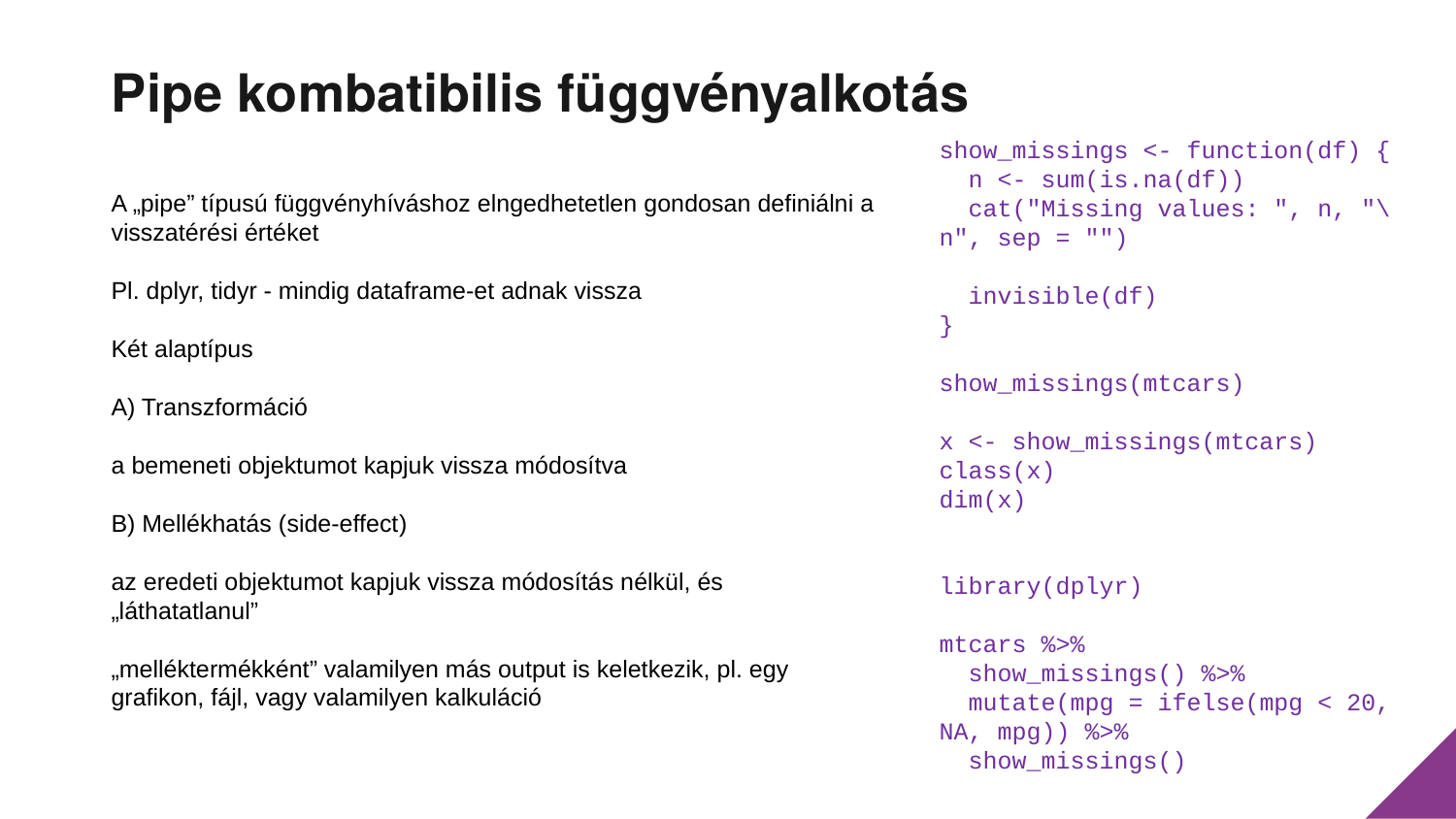

# Pipe kombatibilis függvényalkotás

show_missings <- function(df) {
  n <- sum(is.na(df))
  cat("Missing values: ", n, "\n", sep = "")

  invisible(df)
}

show_missings(mtcars)

x <- show_missings(mtcars)
class(x)
dim(x)

library(dplyr)

mtcars %>%
  show_missings() %>%
  mutate(mpg = ifelse(mpg < 20, NA, mpg)) %>%
  show_missings()

A „pipe” típusú függvényhíváshoz elngedhetetlen gondosan definiálni a visszatérési értéket

Pl. dplyr, tidyr - mindig dataframe-et adnak vissza

Két alaptípus

A) Transzformáció

a bemeneti objektumot kapjuk vissza módosítva

B) Mellékhatás (side-effect)

az eredeti objektumot kapjuk vissza módosítás nélkül, és „láthatatlanul”

„melléktermékként” valamilyen más output is keletkezik, pl. egy grafikon, fájl, vagy valamilyen kalkuláció